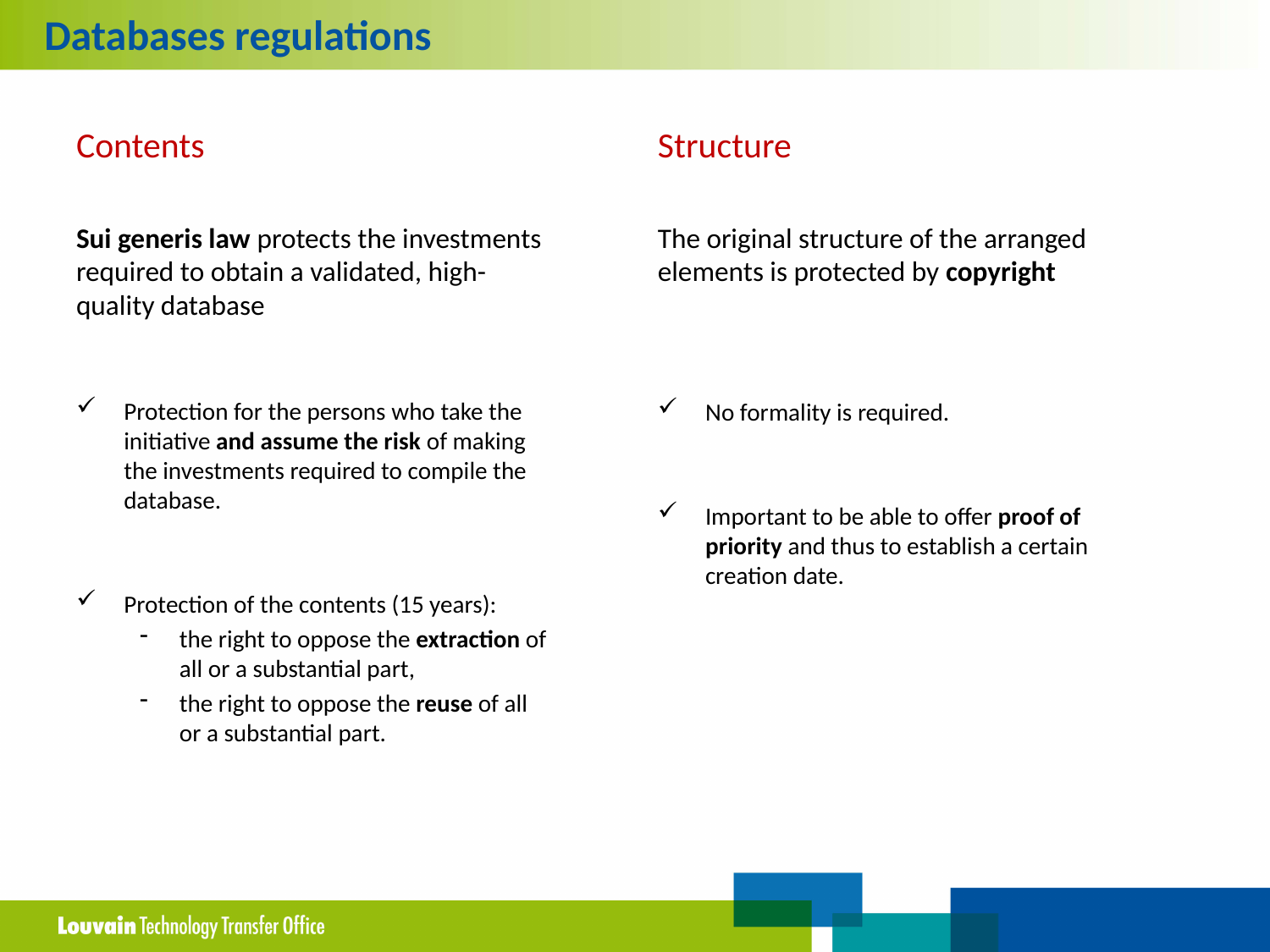

Databases regulations
Contents

Sui generis law protects the investments required to obtain a validated, high-quality database

Protection for the persons who take the initiative and assume the risk of making the investments required to compile the database.

Protection of the contents (15 years):
the right to oppose the extraction of all or a substantial part,
the right to oppose the reuse of all or a substantial part.
Structure

The original structure of the arranged elements is protected by copyright

No formality is required.

Important to be able to offer proof of priority and thus to establish a certain creation date.